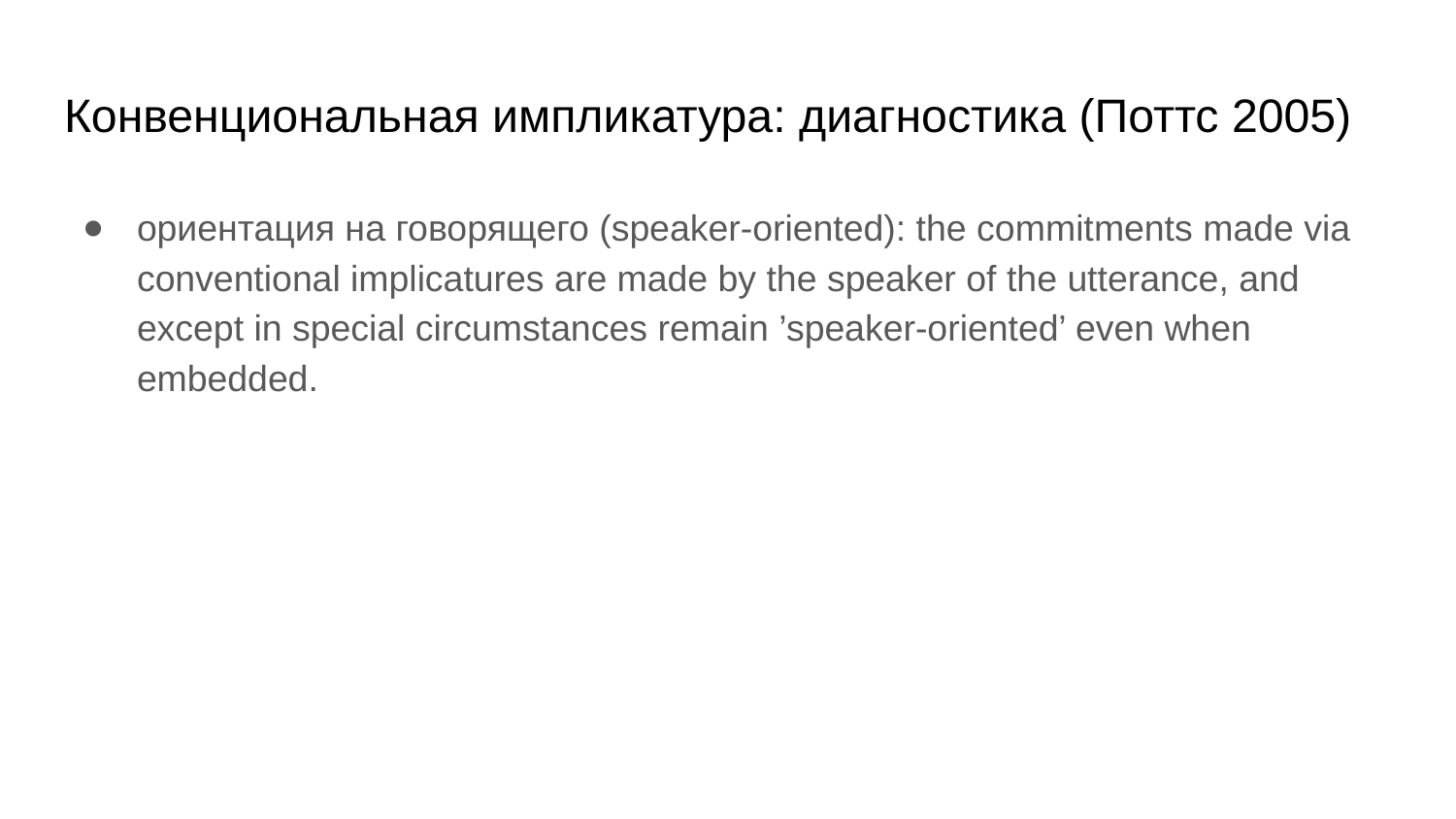

# Конвенциональная импликатура: диагностика (Поттс 2005)
ориентация на говорящего (speaker-oriented): the commitments made via conventional implicatures are made by the speaker of the utterance, and except in special circumstances remain ’speaker-oriented’ even when embedded.